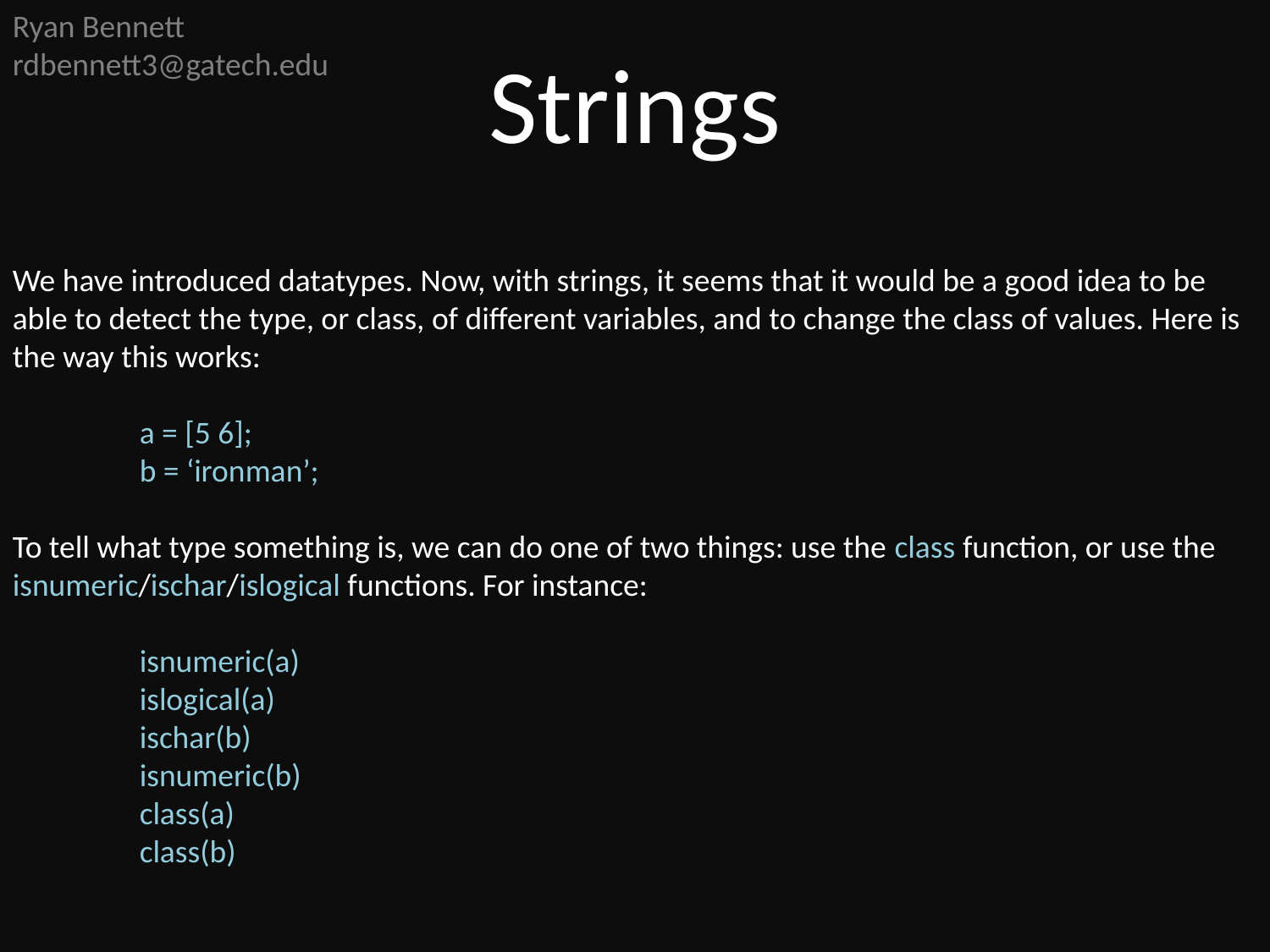

Ryan Bennett
rdbennett3@gatech.edu
Strings
We have introduced datatypes. Now, with strings, it seems that it would be a good idea to be able to detect the type, or class, of different variables, and to change the class of values. Here is the way this works:

	a = [5 6];
	b = ‘ironman’;

To tell what type something is, we can do one of two things: use the class function, or use the isnumeric/ischar/islogical functions. For instance:

	isnumeric(a)
	islogical(a)
	ischar(b)
	isnumeric(b)
	class(a)
	class(b)